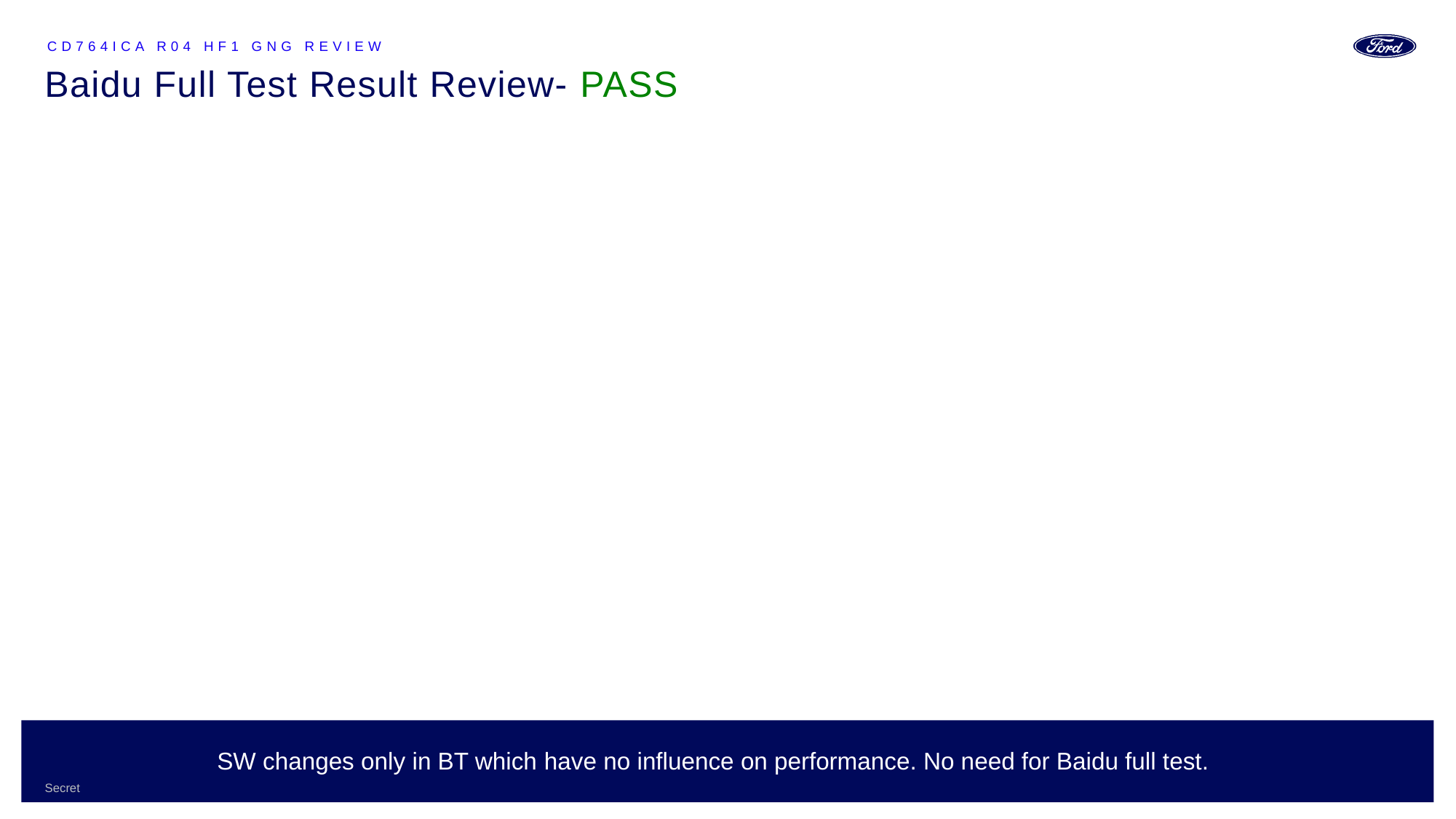

CD764ICA R04 HF1 GNG Review
# Baidu Full Test Result Review- PASS
20
SW changes only in BT which have no influence on performance. No need for Baidu full test.